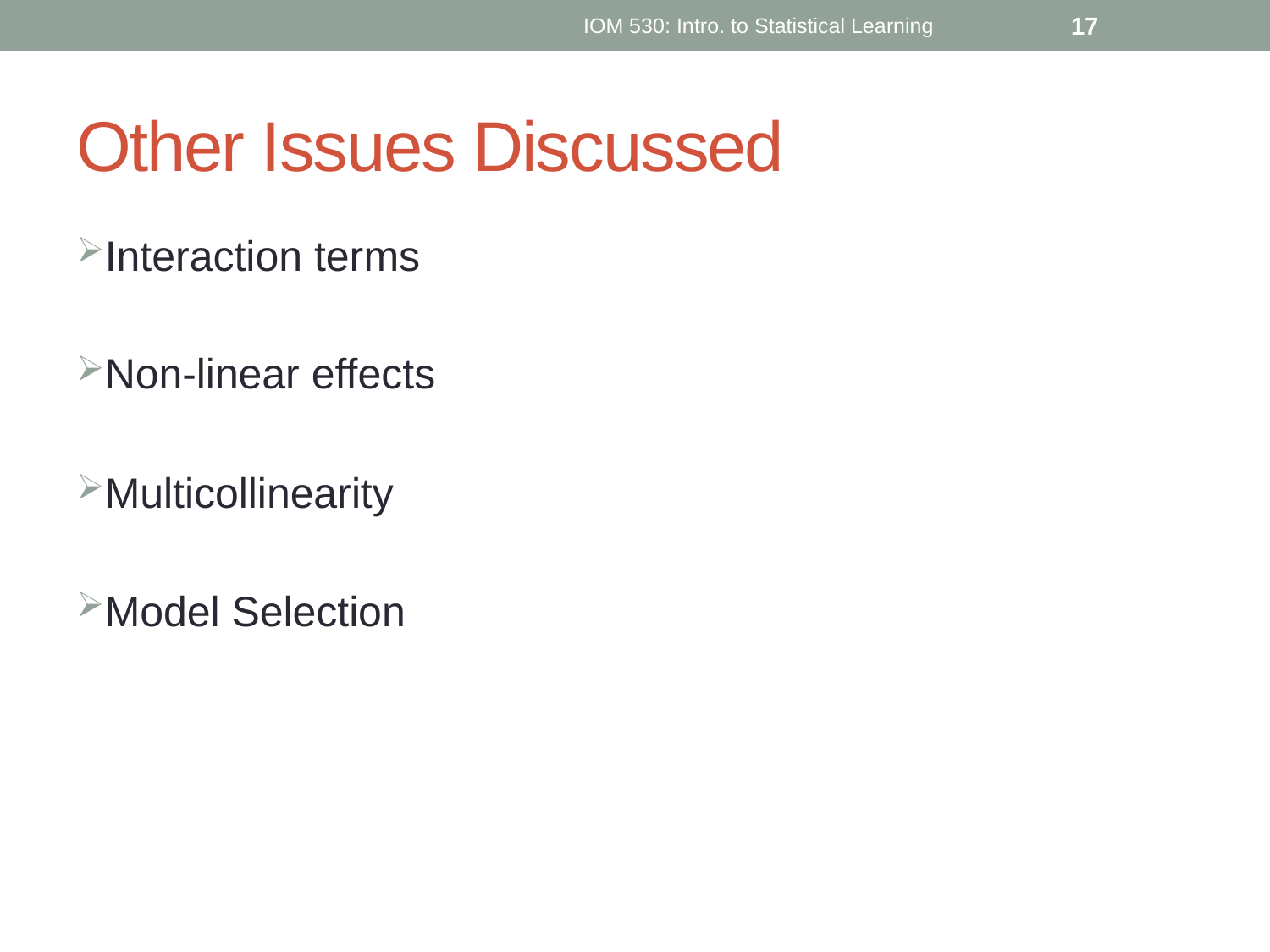

IOM 530: Intro. to Statistical Learning
17
# Other Issues Discussed
Interaction terms

Non-linear effects

Multicollinearity

Model Selection